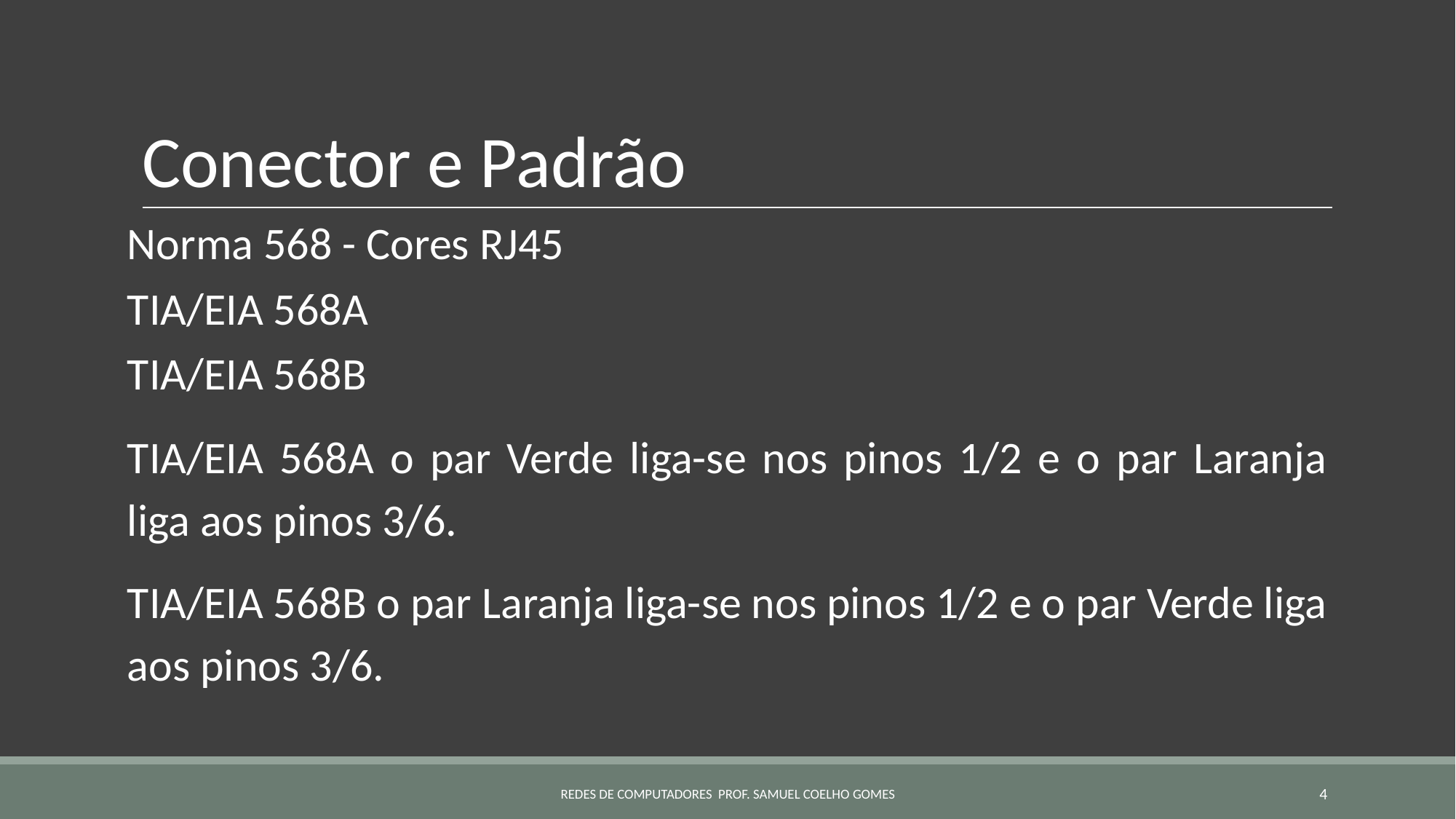

# Conector e Padrão
Norma 568 - Cores RJ45
TIA/EIA 568A
TIA/EIA 568B
TIA/EIA 568A o par Verde liga-se nos pinos 1/2 e o par Laranja liga aos pinos 3/6.
TIA/EIA 568B o par Laranja liga-se nos pinos 1/2 e o par Verde liga aos pinos 3/6.

REDES DE COMPUTADORES  PROF. SAMUEL COELHO GOMES
4